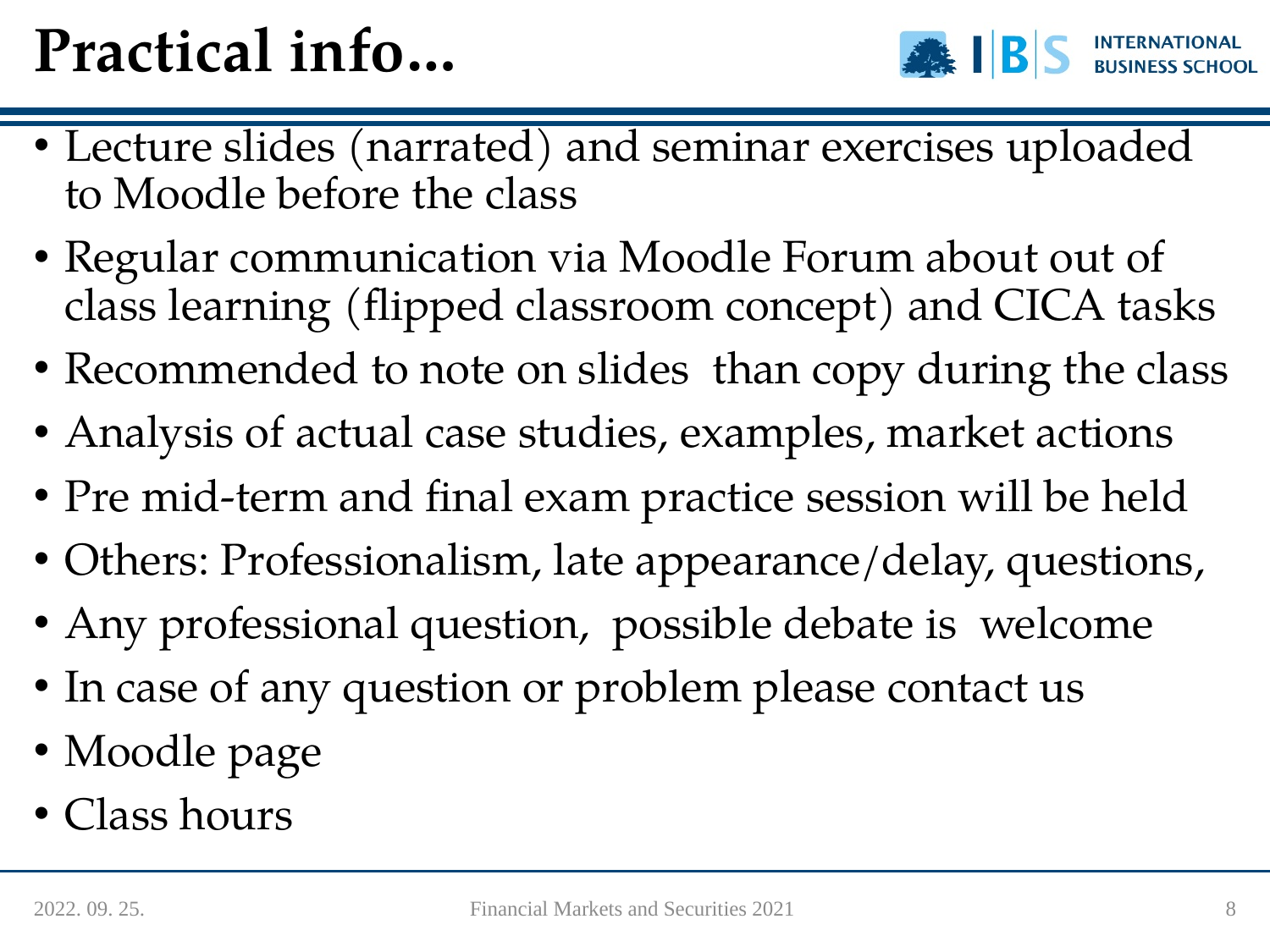

# Practical info…
Lecture slides (narrated) and seminar exercises uploaded to Moodle before the class
Regular communication via Moodle Forum about out of class learning (flipped classroom concept) and CICA tasks
Recommended to note on slides  than copy during the class
Analysis of actual case studies, examples, market actions
Pre mid-term and final exam practice session will be held
Others: Professionalism, late appearance/delay, questions,
Any professional question,  possible debate is  welcome
In case of any question or problem please contact us
Moodle page
Class hours

2022. 09. 25.
Financial Markets and Securities 2021
8